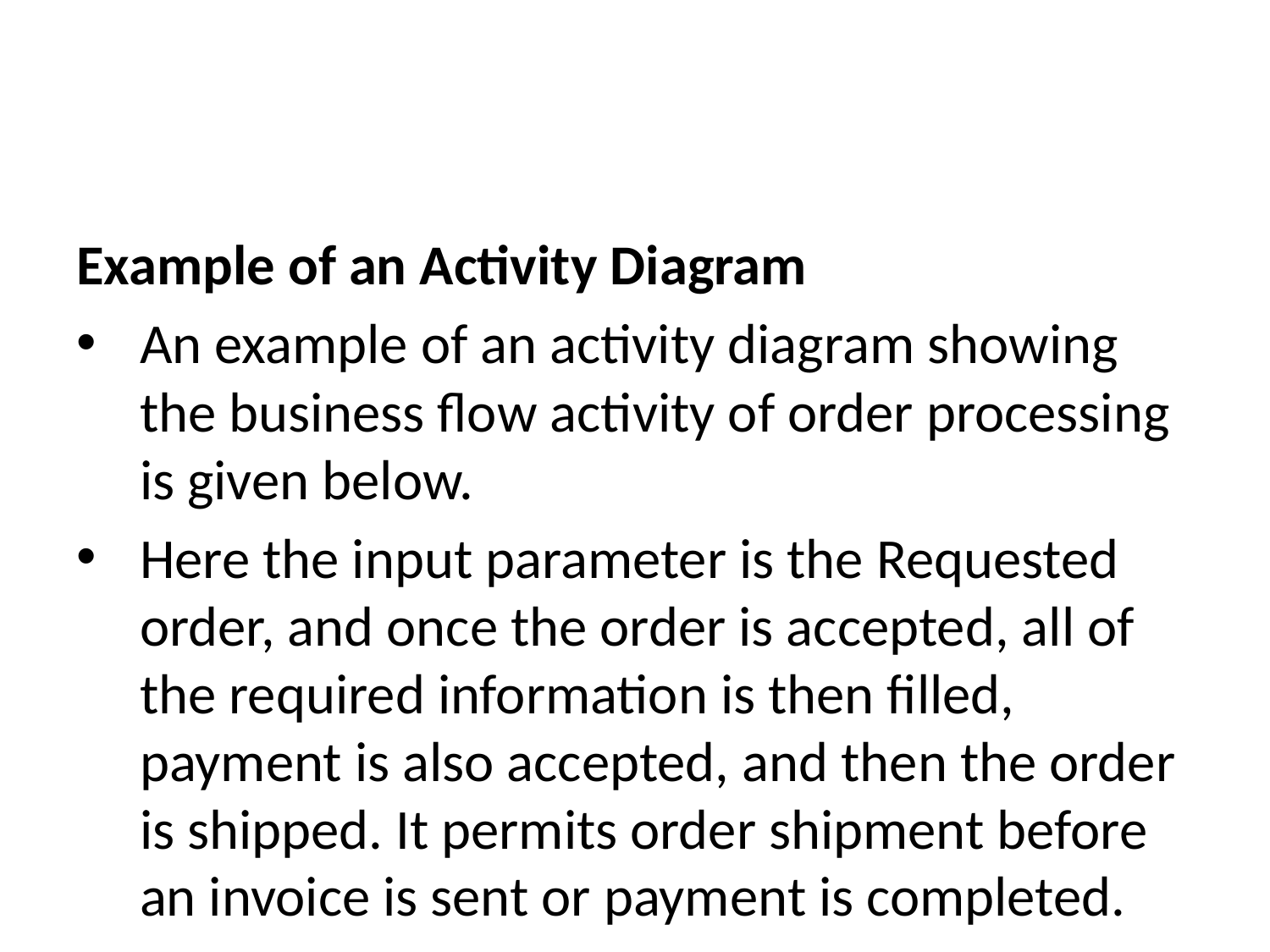

Example of an Activity Diagram
An example of an activity diagram showing the business flow activity of order processing is given below.
Here the input parameter is the Requested order, and once the order is accepted, all of the required information is then filled, payment is also accepted, and then the order is shipped. It permits order shipment before an invoice is sent or payment is completed.